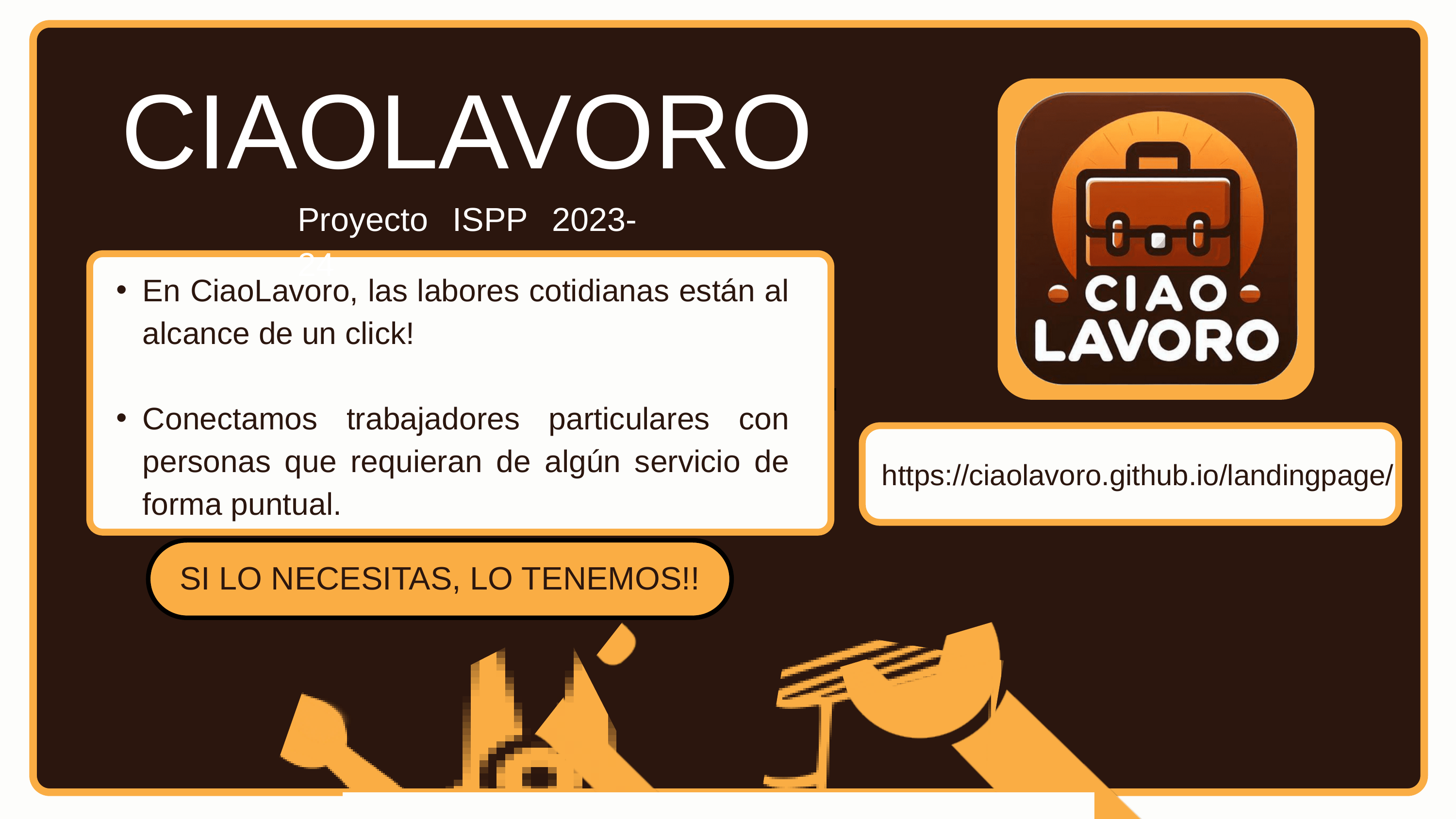

INSTRUCTION

CIAOLAVORO

Proyecto ISPP 2023-24

En CiaoLavoro, las labores cotidianas están al alcance de un click!

Conectamos trabajadores particulares con personas que requieran de algún servicio de forma puntual.

E
https://ciaolavoro.github.io/landingpage/

SI LO NECESITAS, LO TENEMOS!!